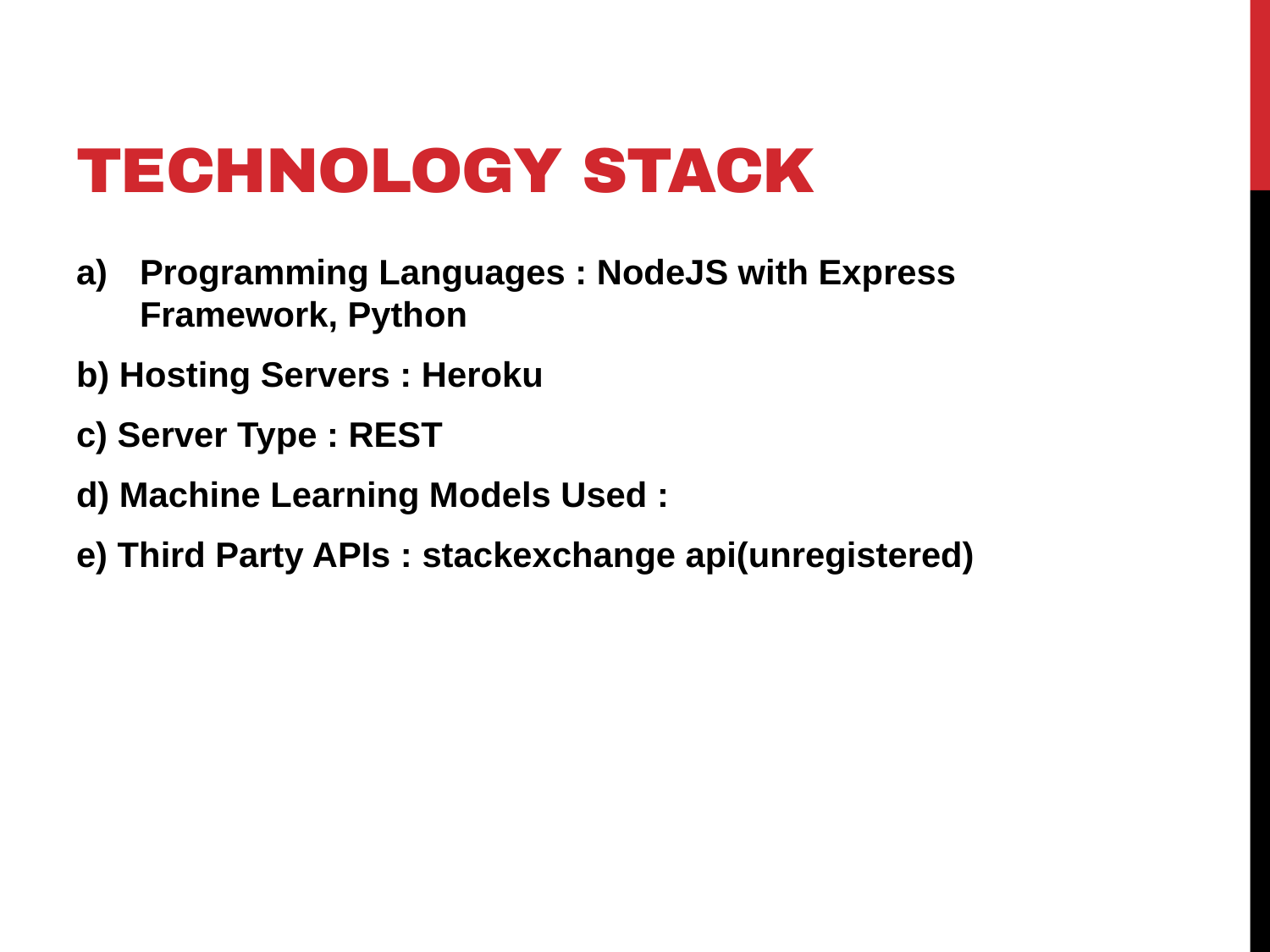

# Technology Stack
Programming Languages : NodeJS with Express Framework, Python
b) Hosting Servers : Heroku
c) Server Type : REST
d) Machine Learning Models Used :
e) Third Party APIs : stackexchange api(unregistered)